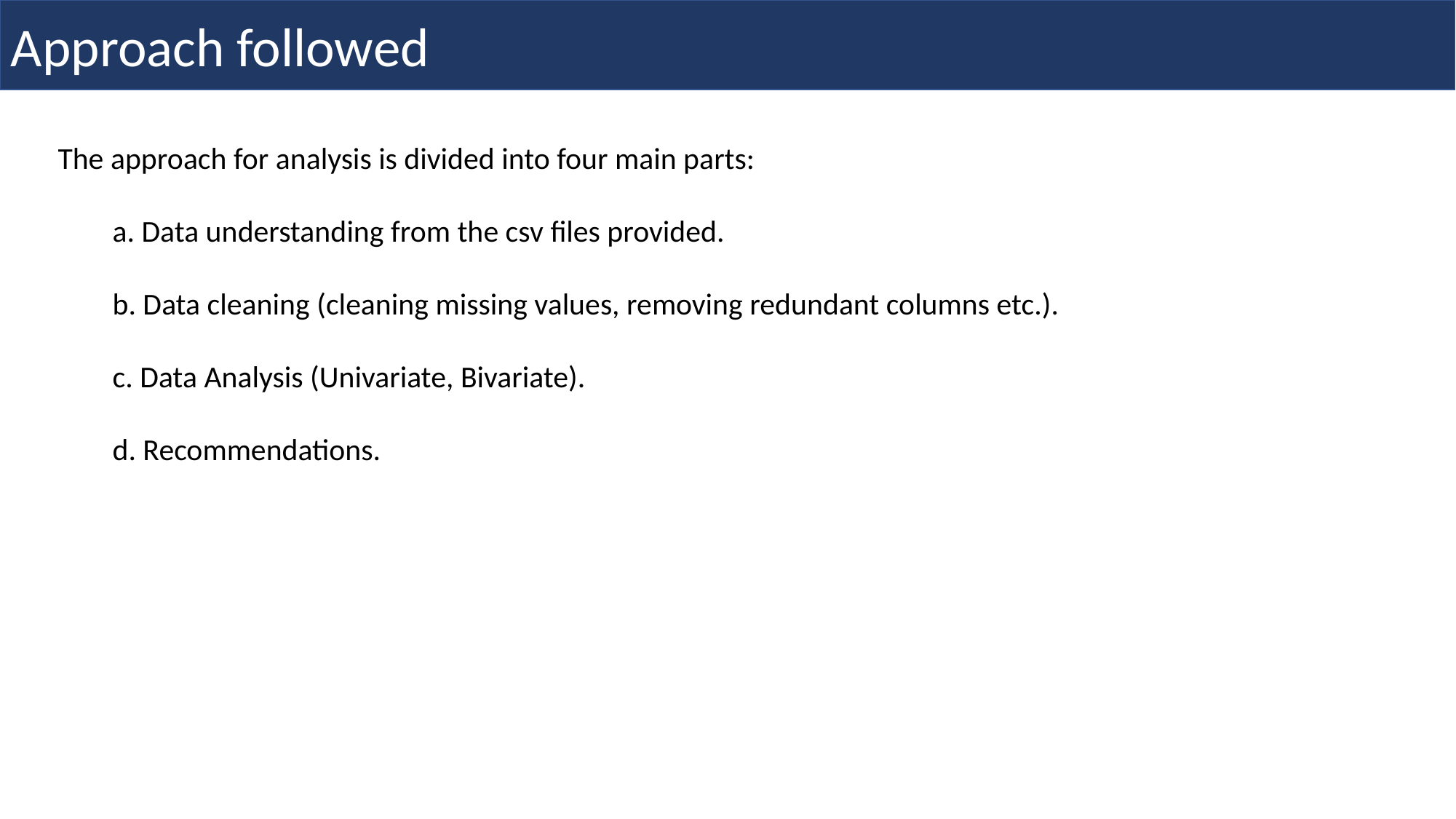

Approach followed
The approach for analysis is divided into four main parts:

a. Data understanding from the csv files provided.

b. Data cleaning (cleaning missing values, removing redundant columns etc.).

c. Data Analysis (Univariate, Bivariate).

d. Recommendations.